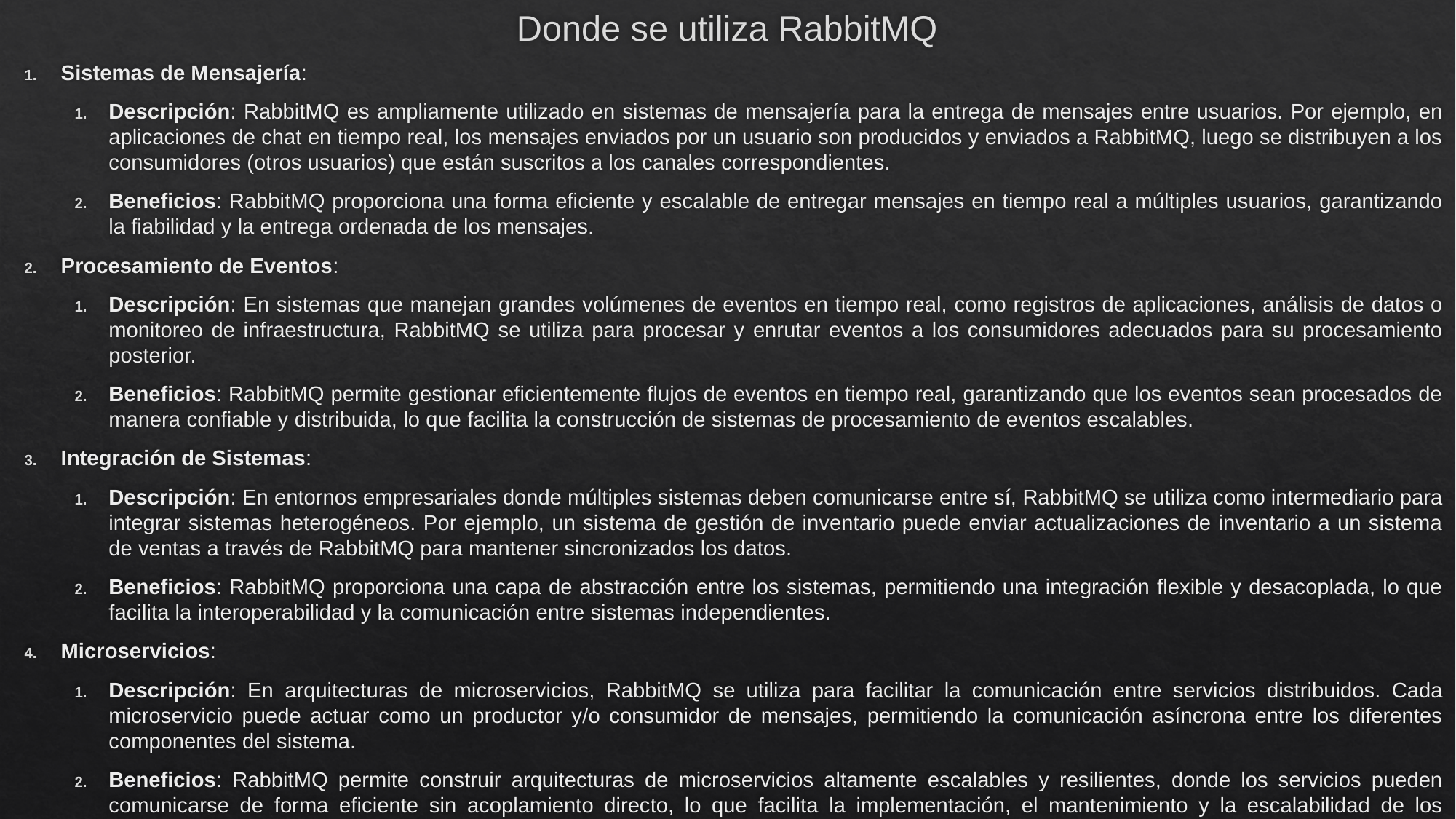

# Donde se utiliza RabbitMQ
Sistemas de Mensajería:
Descripción: RabbitMQ es ampliamente utilizado en sistemas de mensajería para la entrega de mensajes entre usuarios. Por ejemplo, en aplicaciones de chat en tiempo real, los mensajes enviados por un usuario son producidos y enviados a RabbitMQ, luego se distribuyen a los consumidores (otros usuarios) que están suscritos a los canales correspondientes.
Beneficios: RabbitMQ proporciona una forma eficiente y escalable de entregar mensajes en tiempo real a múltiples usuarios, garantizando la fiabilidad y la entrega ordenada de los mensajes.
Procesamiento de Eventos:
Descripción: En sistemas que manejan grandes volúmenes de eventos en tiempo real, como registros de aplicaciones, análisis de datos o monitoreo de infraestructura, RabbitMQ se utiliza para procesar y enrutar eventos a los consumidores adecuados para su procesamiento posterior.
Beneficios: RabbitMQ permite gestionar eficientemente flujos de eventos en tiempo real, garantizando que los eventos sean procesados de manera confiable y distribuida, lo que facilita la construcción de sistemas de procesamiento de eventos escalables.
Integración de Sistemas:
Descripción: En entornos empresariales donde múltiples sistemas deben comunicarse entre sí, RabbitMQ se utiliza como intermediario para integrar sistemas heterogéneos. Por ejemplo, un sistema de gestión de inventario puede enviar actualizaciones de inventario a un sistema de ventas a través de RabbitMQ para mantener sincronizados los datos.
Beneficios: RabbitMQ proporciona una capa de abstracción entre los sistemas, permitiendo una integración flexible y desacoplada, lo que facilita la interoperabilidad y la comunicación entre sistemas independientes.
Microservicios:
Descripción: En arquitecturas de microservicios, RabbitMQ se utiliza para facilitar la comunicación entre servicios distribuidos. Cada microservicio puede actuar como un productor y/o consumidor de mensajes, permitiendo la comunicación asíncrona entre los diferentes componentes del sistema.
Beneficios: RabbitMQ permite construir arquitecturas de microservicios altamente escalables y resilientes, donde los servicios pueden comunicarse de forma eficiente sin acoplamiento directo, lo que facilita la implementación, el mantenimiento y la escalabilidad de los sistemas distribuidos.